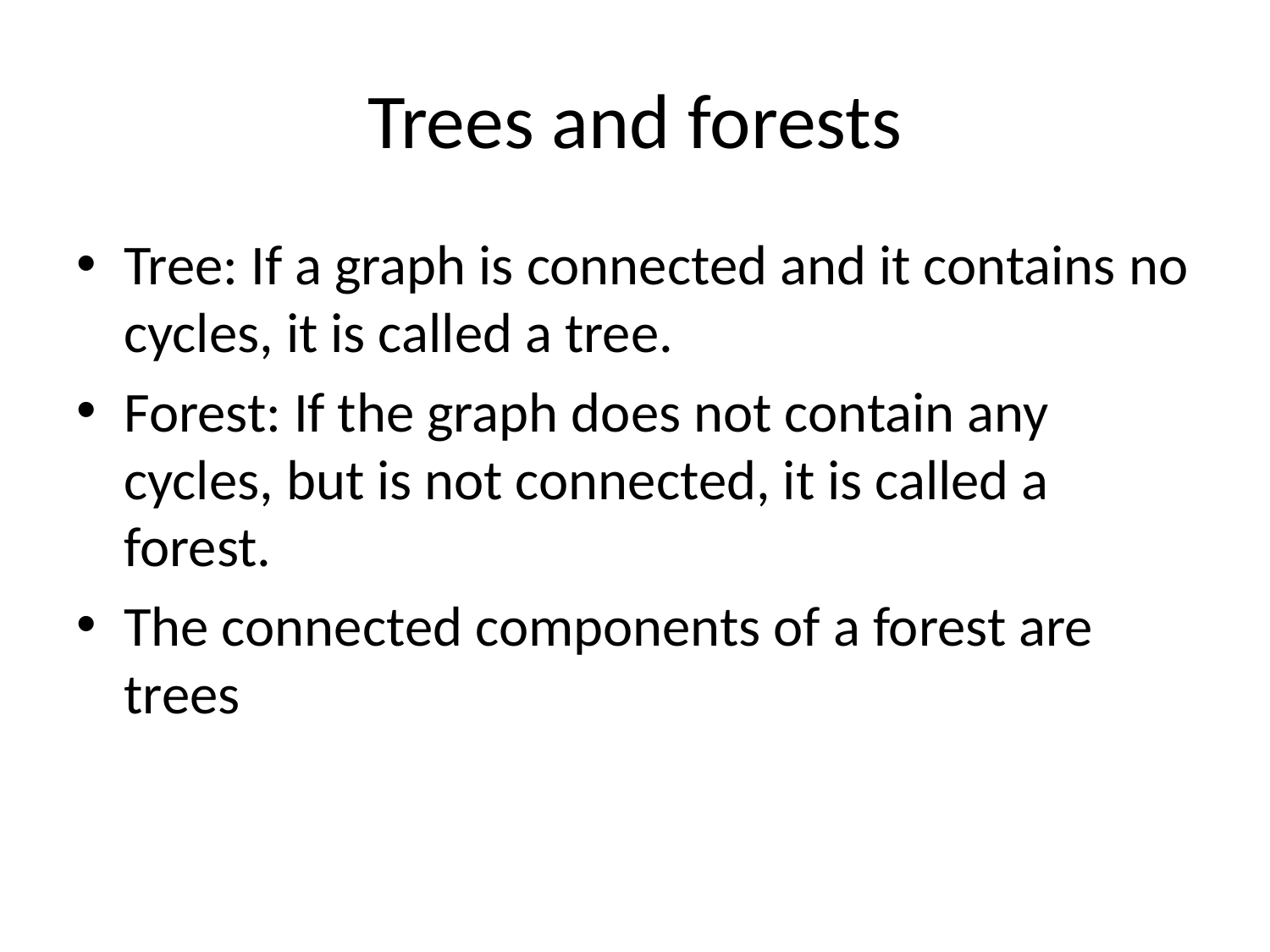

# Trees and forests
Tree: If a graph is connected and it contains no cycles, it is called a tree.
Forest: If the graph does not contain any cycles, but is not connected, it is called a forest.
The connected components of a forest are trees